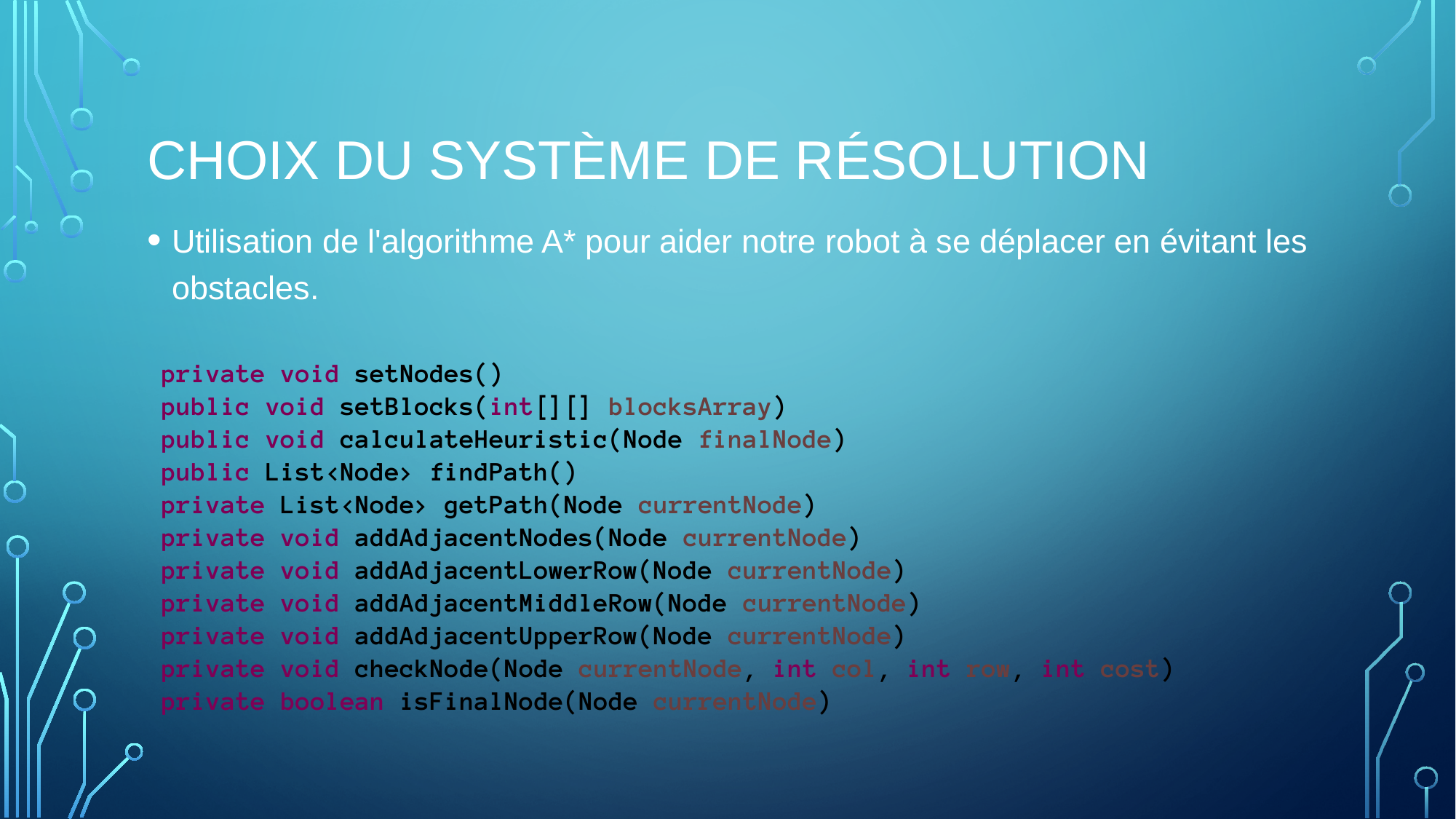

# Choix du système de résolution
Utilisation de l'algorithme A* pour aider notre robot à se déplacer en évitant les obstacles.
private void setNodes()
public void setBlocks(int[][] blocksArray)
public void calculateHeuristic(Node finalNode)
public List<Node> findPath()
private List<Node> getPath(Node currentNode)
private void addAdjacentNodes(Node currentNode)
private void addAdjacentLowerRow(Node currentNode)
private void addAdjacentMiddleRow(Node currentNode)
private void addAdjacentUpperRow(Node currentNode)
private void checkNode(Node currentNode, int col, int row, int cost)
private boolean isFinalNode(Node currentNode)